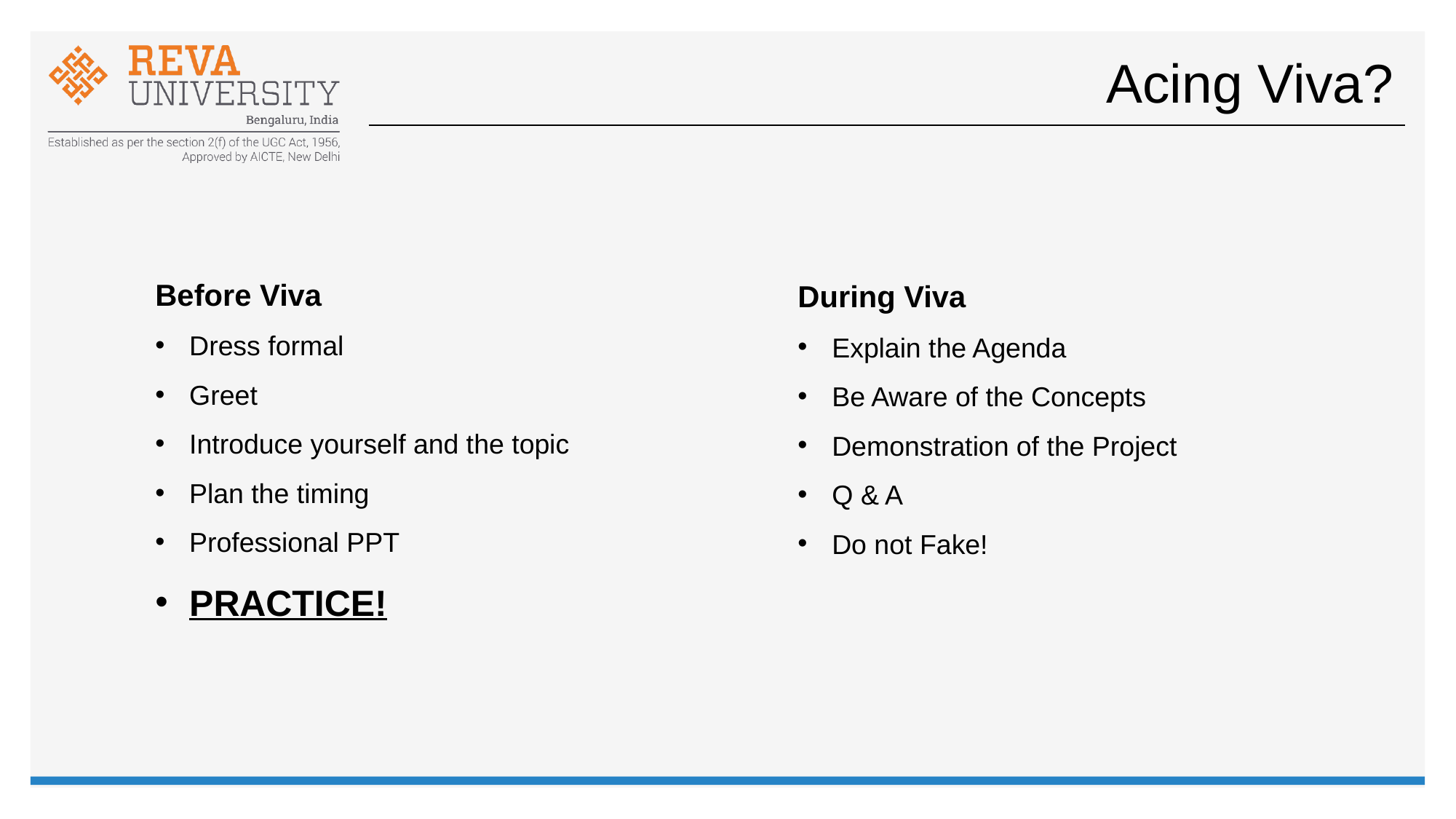

# Acing Viva?
Before Viva
Dress formal
Greet
Introduce yourself and the topic
Plan the timing
Professional PPT
PRACTICE!

During Viva
Explain the Agenda
Be Aware of the Concepts
Demonstration of the Project
Q & A
Do not Fake!